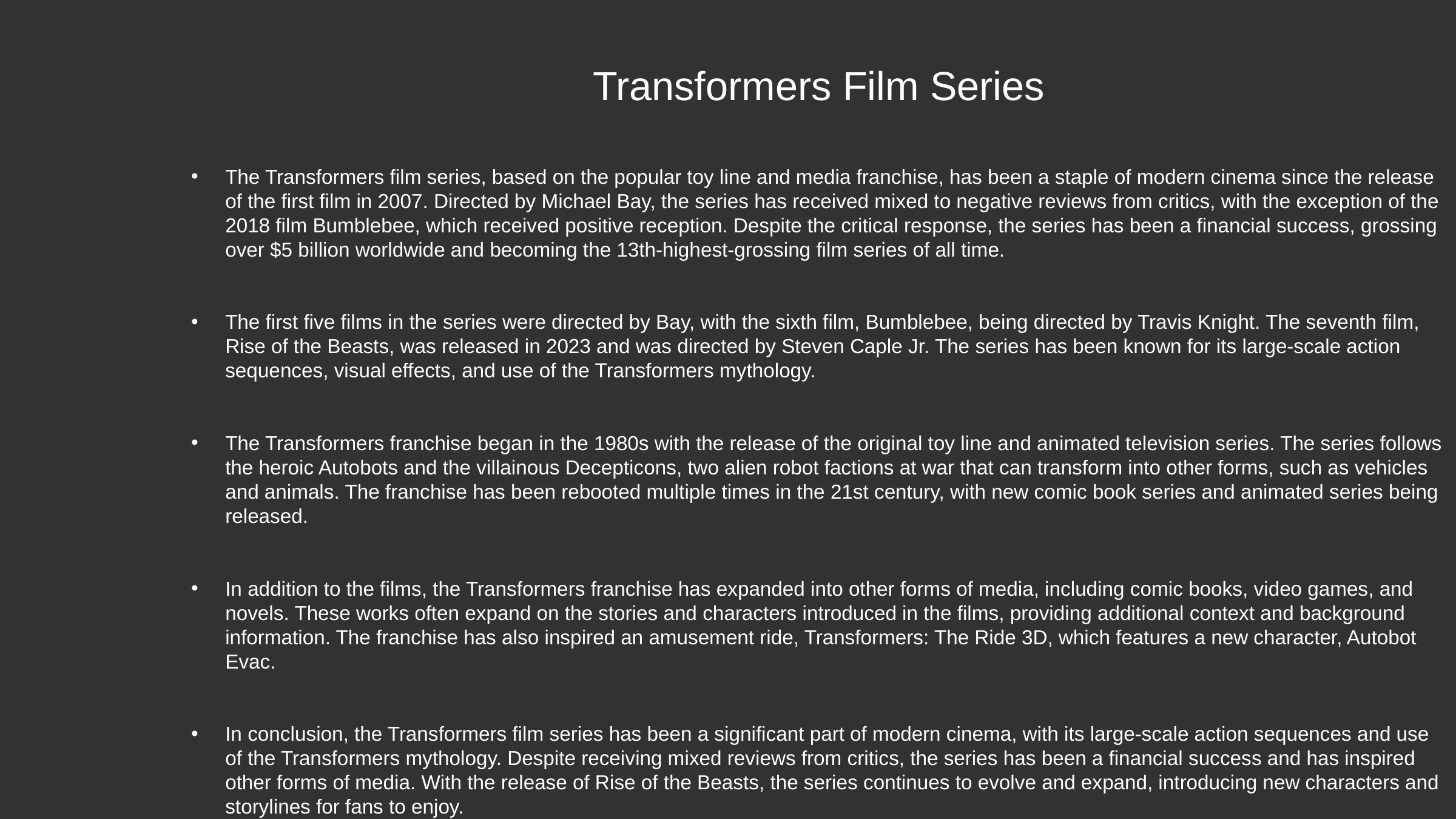

# Transformers Film Series
The Transformers film series, based on the popular toy line and media franchise, has been a staple of modern cinema since the release of the first film in 2007. Directed by Michael Bay, the series has received mixed to negative reviews from critics, with the exception of the 2018 film Bumblebee, which received positive reception. Despite the critical response, the series has been a financial success, grossing over $5 billion worldwide and becoming the 13th-highest-grossing film series of all time.

The first five films in the series were directed by Bay, with the sixth film, Bumblebee, being directed by Travis Knight. The seventh film, Rise of the Beasts, was released in 2023 and was directed by Steven Caple Jr. The series has been known for its large-scale action sequences, visual effects, and use of the Transformers mythology.

The Transformers franchise began in the 1980s with the release of the original toy line and animated television series. The series follows the heroic Autobots and the villainous Decepticons, two alien robot factions at war that can transform into other forms, such as vehicles and animals. The franchise has been rebooted multiple times in the 21st century, with new comic book series and animated series being released.

In addition to the films, the Transformers franchise has expanded into other forms of media, including comic books, video games, and novels. These works often expand on the stories and characters introduced in the films, providing additional context and background information. The franchise has also inspired an amusement ride, Transformers: The Ride 3D, which features a new character, Autobot Evac.

In conclusion, the Transformers film series has been a significant part of modern cinema, with its large-scale action sequences and use of the Transformers mythology. Despite receiving mixed reviews from critics, the series has been a financial success and has inspired other forms of media. With the release of Rise of the Beasts, the series continues to evolve and expand, introducing new characters and storylines for fans to enjoy.